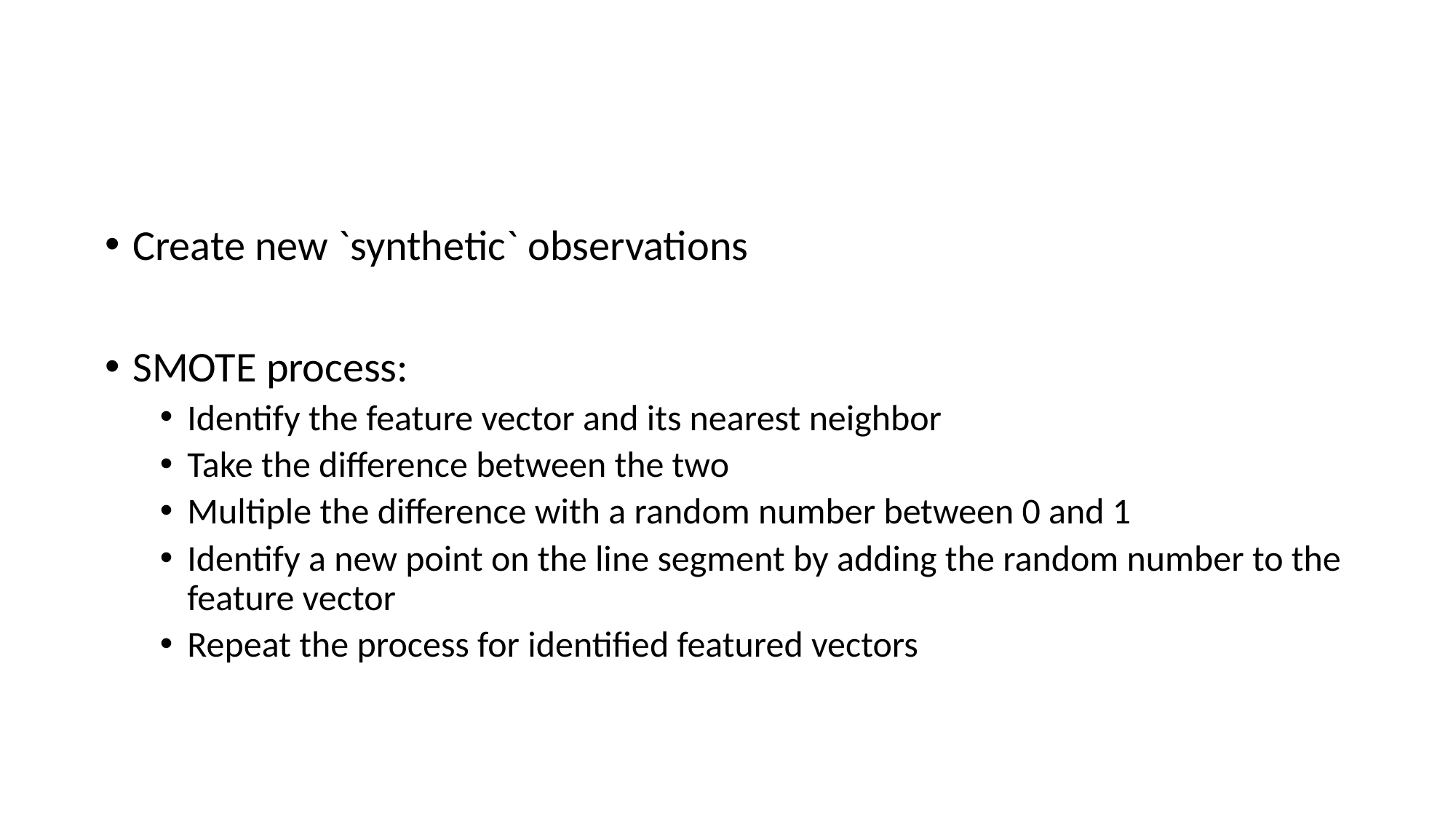

Create new `synthetic` observations

SMOTE process:
Identify the feature vector and its nearest neighbor
Take the difference between the two
Multiple the difference with a random number between 0 and 1
Identify a new point on the line segment by adding the random number to the feature vector
Repeat the process for identified featured vectors